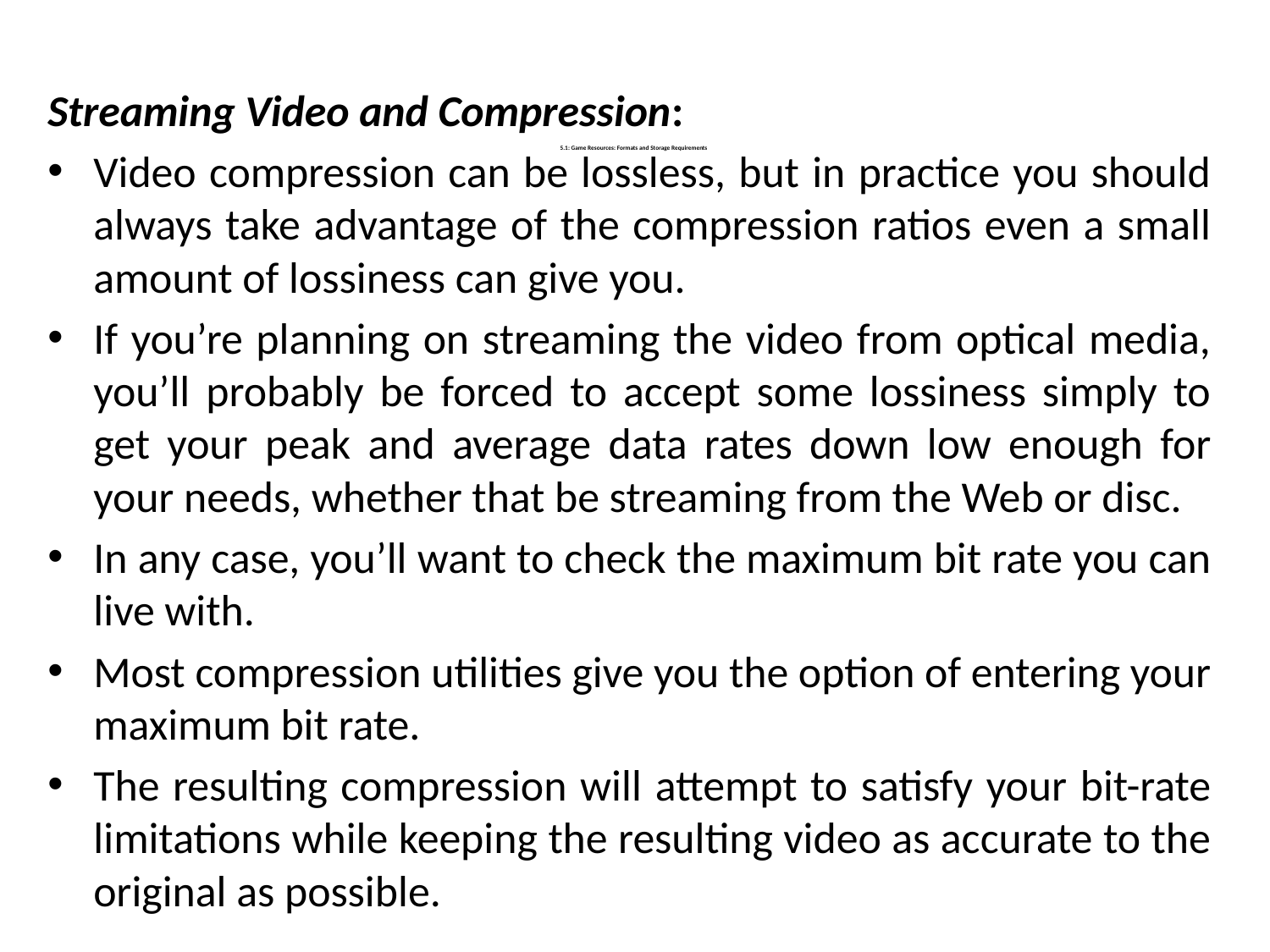

Streaming Video and Compression:
Video compression can be lossless, but in practice you should always take advantage of the compression ratios even a small amount of lossiness can give you.
If you’re planning on streaming the video from optical media, you’ll probably be forced to accept some lossiness simply to get your peak and average data rates down low enough for your needs, whether that be streaming from the Web or disc.
In any case, you’ll want to check the maximum bit rate you can live with.
Most compression utilities give you the option of entering your maximum bit rate.
The resulting compression will attempt to satisfy your bit-rate limitations while keeping the resulting video as accurate to the original as possible.
# 5.1: Game Resources: Formats and Storage Requirements